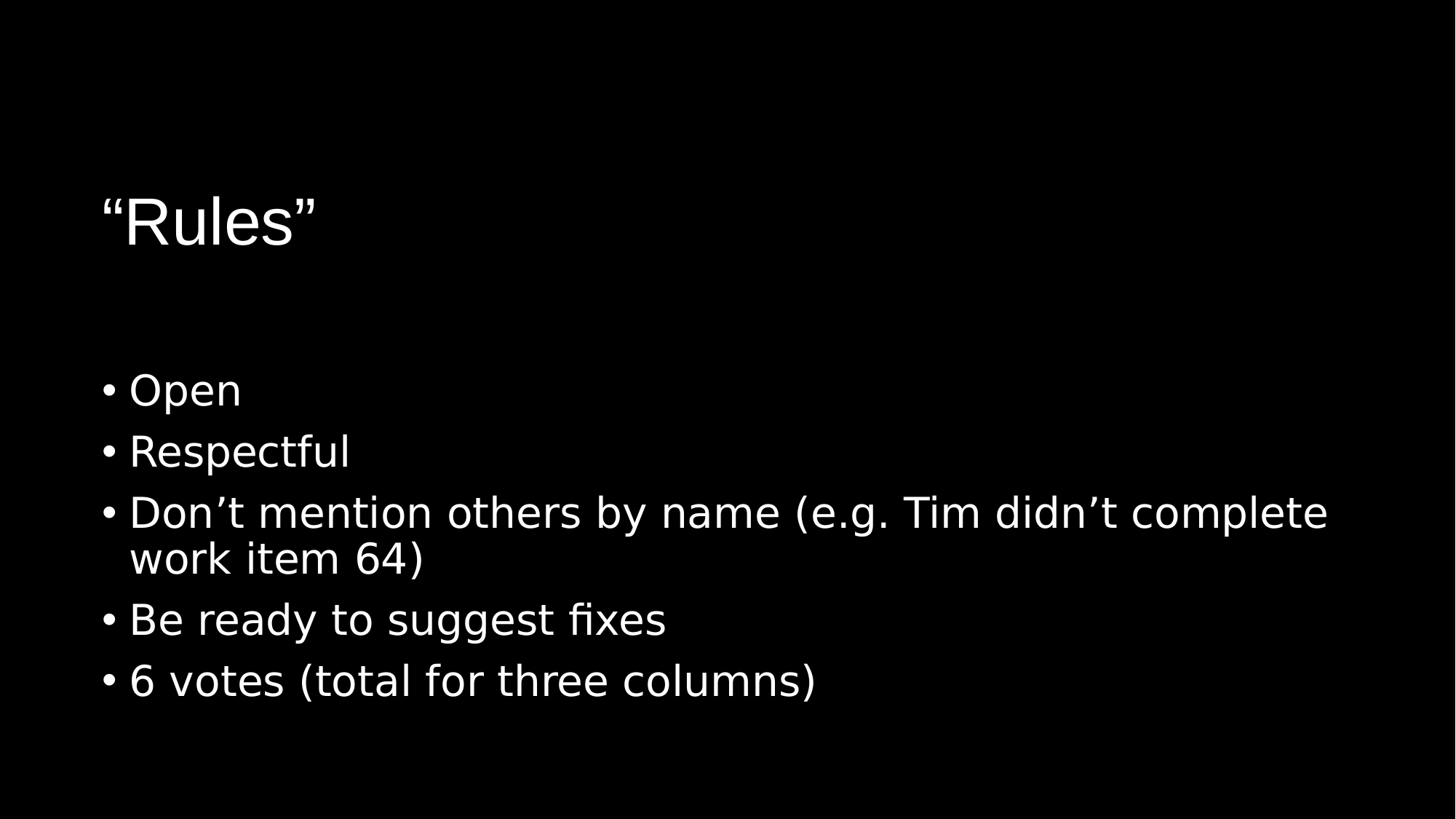

# “Rules”
Open
Respectful
Don’t mention others by name (e.g. Tim didn’t complete work item 64)
Be ready to suggest fixes
6 votes (total for three columns)